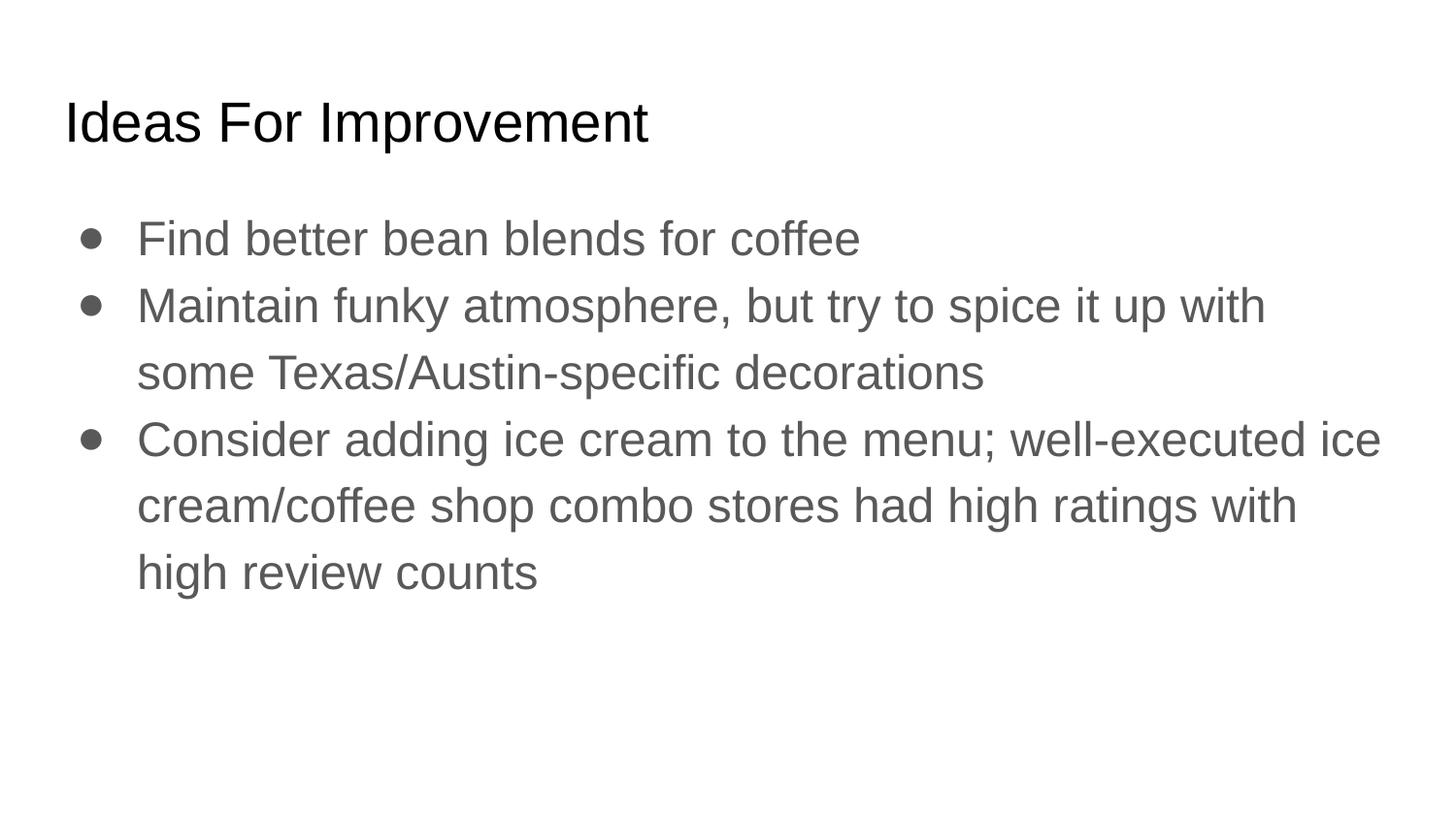

# Ideas For Improvement
Find better bean blends for coffee
Maintain funky atmosphere, but try to spice it up with some Texas/Austin-specific decorations
Consider adding ice cream to the menu; well-executed ice cream/coffee shop combo stores had high ratings with high review counts